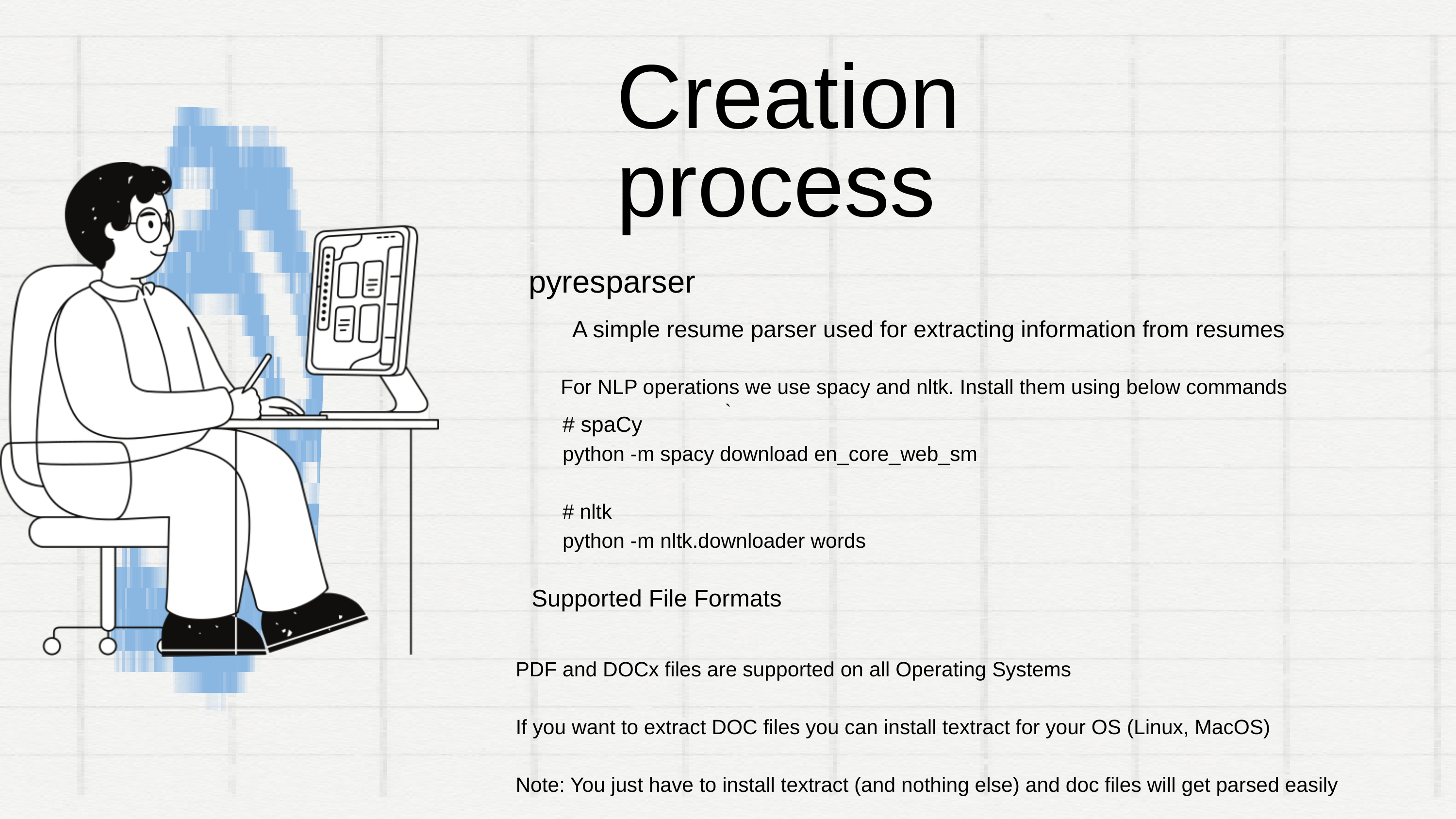

Creation process

pyresparser

A simple resume parser used for extracting information from resumes
For NLP operations we use spacy and nltk. Install them using below commands
`
# spaCy
python -m spacy download en_core_web_sm

# nltk
python -m nltk.downloader words
Supported File Formats
PDF and DOCx files are supported on all Operating Systems

If you want to extract DOC files you can install textract for your OS (Linux, MacOS)

Note: You just have to install textract (and nothing else) and doc files will get parsed easily